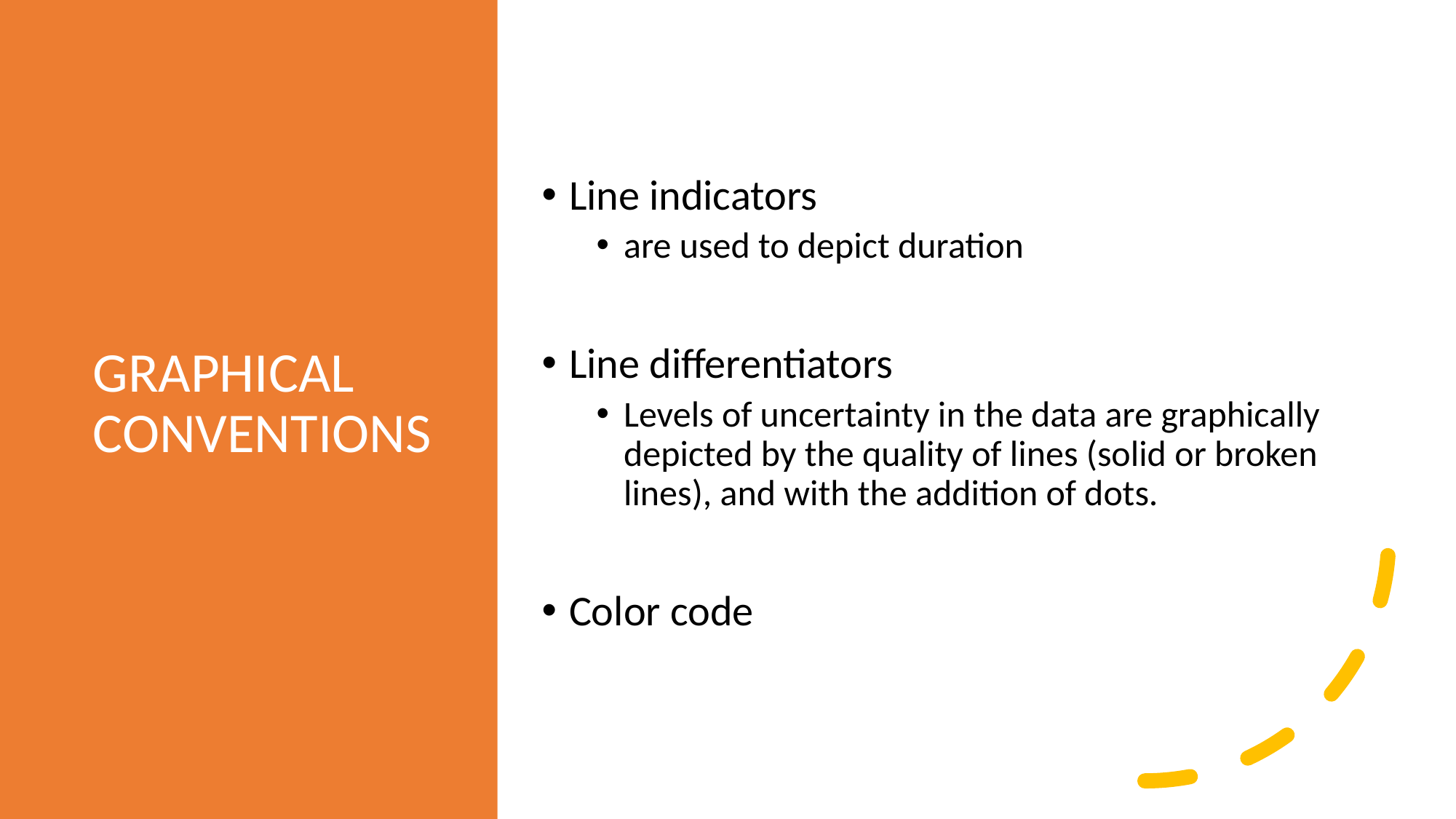

# GRAPHICAL CONVENTIONS
Line indicators
are used to depict duration

Line differentiators
Levels of uncertainty in the data are graphically depicted by the quality of lines (solid or broken lines), and with the addition of dots.

Color code